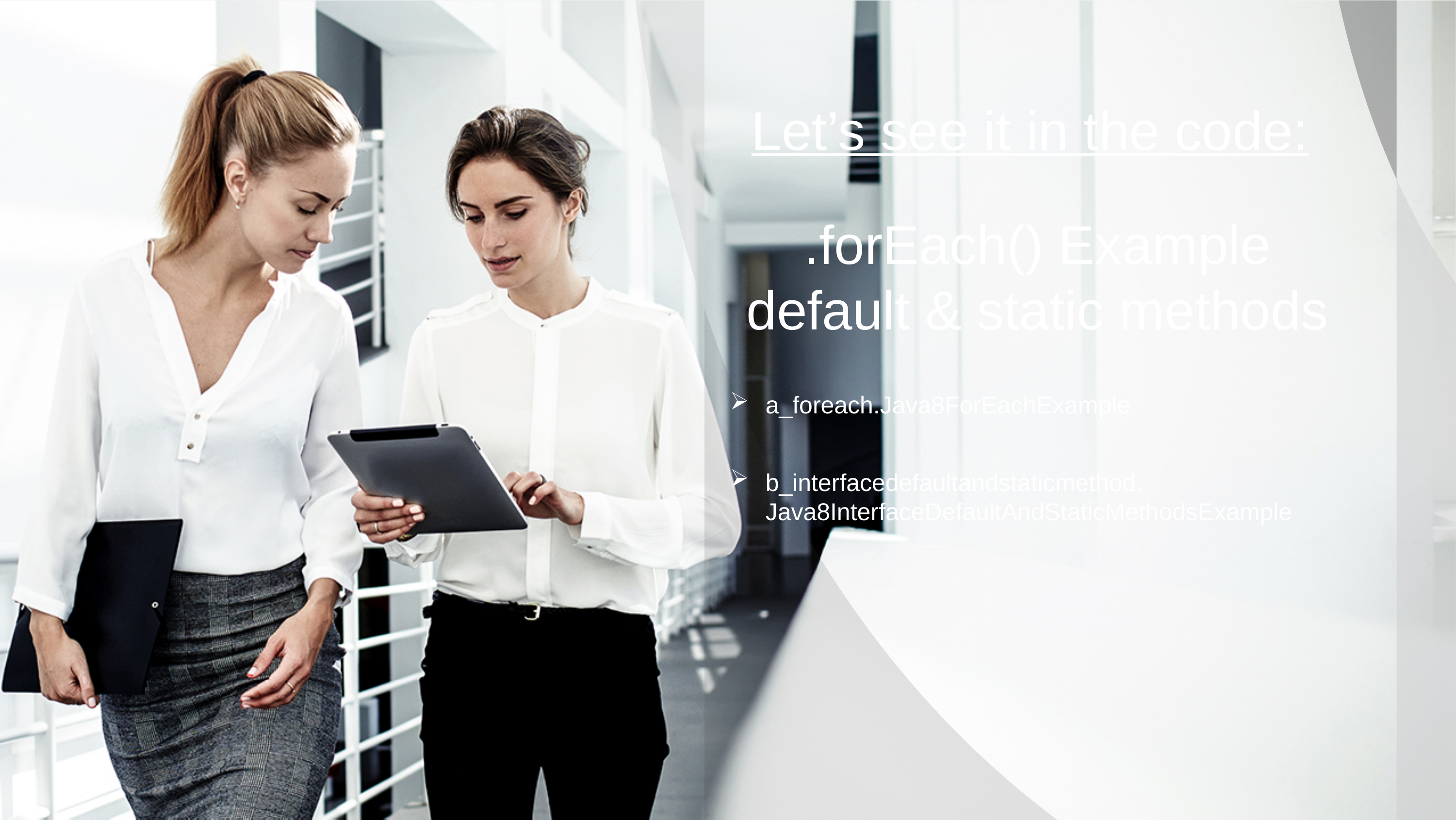

Let’s see it in the code:
.forEach() Example
default & static methods
a_foreach.Java8ForEachExample
b_interfacedefaultandstaticmethod.
Java8InterfaceDefaultAndStaticMethodsExample